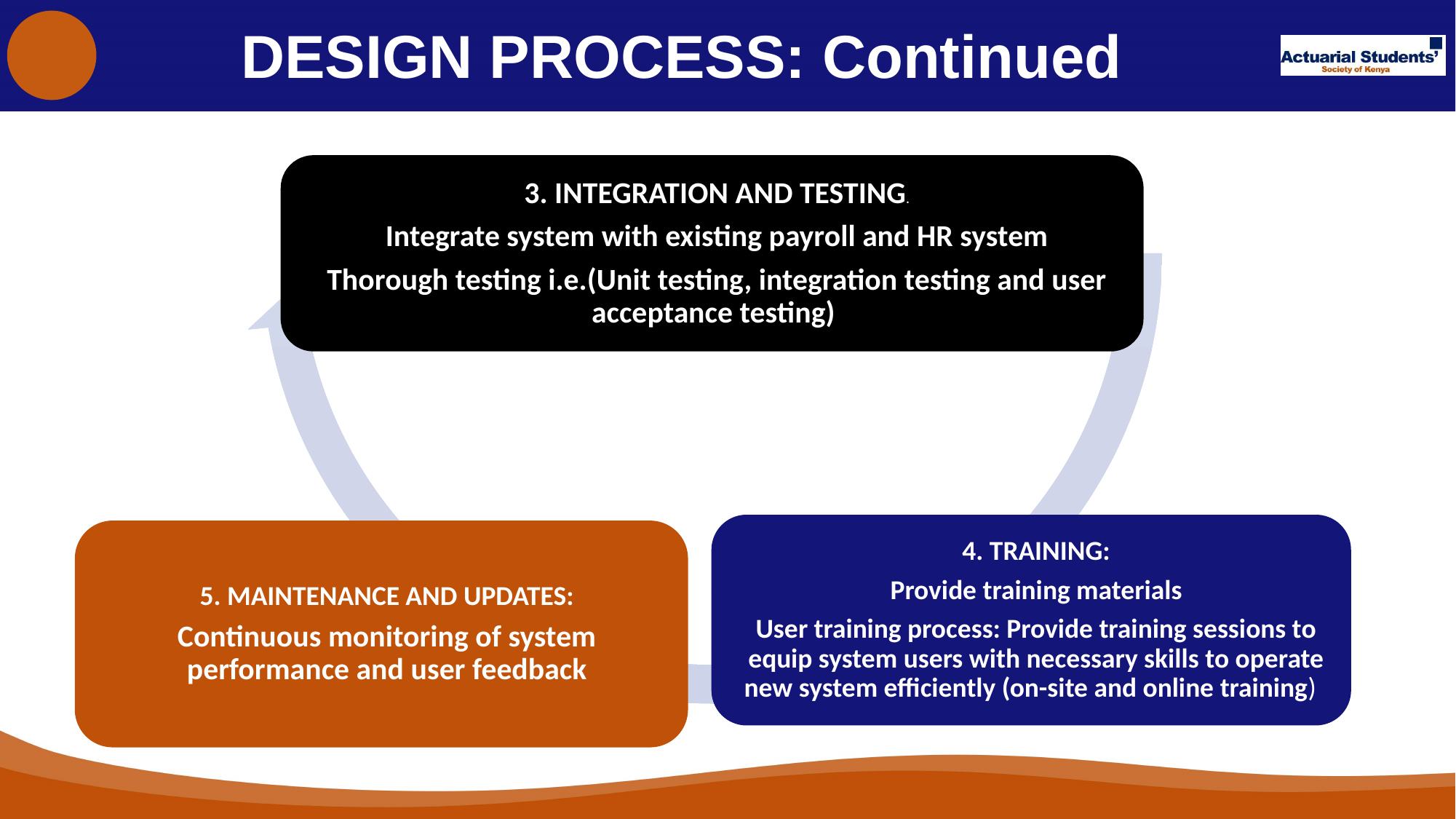

# DESIGN PROCESS: Continued
3. INTEGRATION AND TESTING.
Integrate system with existing payroll and HR system
Thorough testing i.e.(Unit testing, integration testing and user acceptance testing)
4. TRAINING:
Provide training materials
User training process: Provide training sessions to equip system users with necessary skills to operate new system efficiently (on-site and online training)
5. MAINTENANCE AND UPDATES:
Continuous monitoring of system performance and user feedback